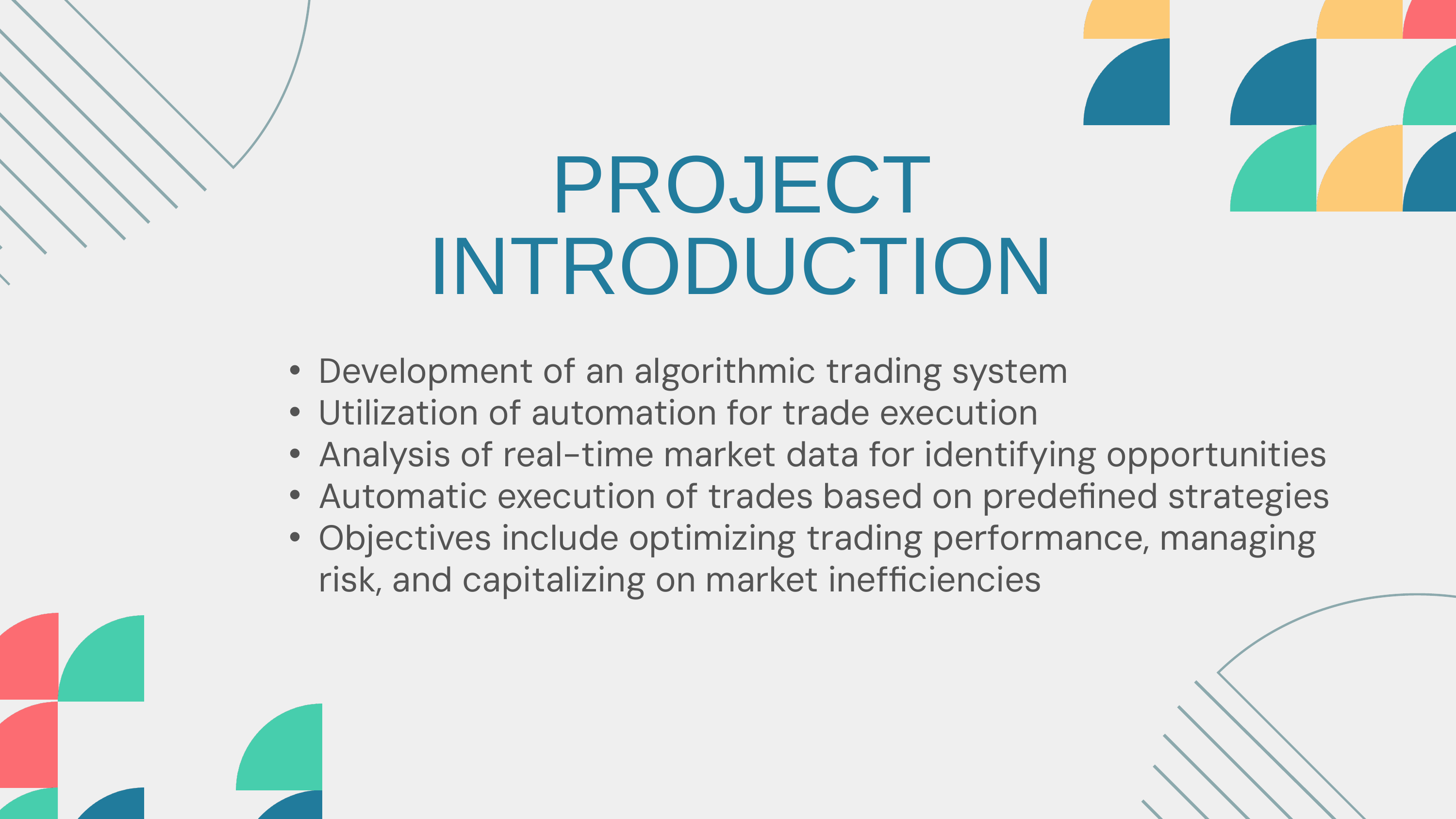

PROJECT INTRODUCTION
Development of an algorithmic trading system
Utilization of automation for trade execution
Analysis of real-time market data for identifying opportunities
Automatic execution of trades based on predefined strategies
Objectives include optimizing trading performance, managing risk, and capitalizing on market inefficiencies